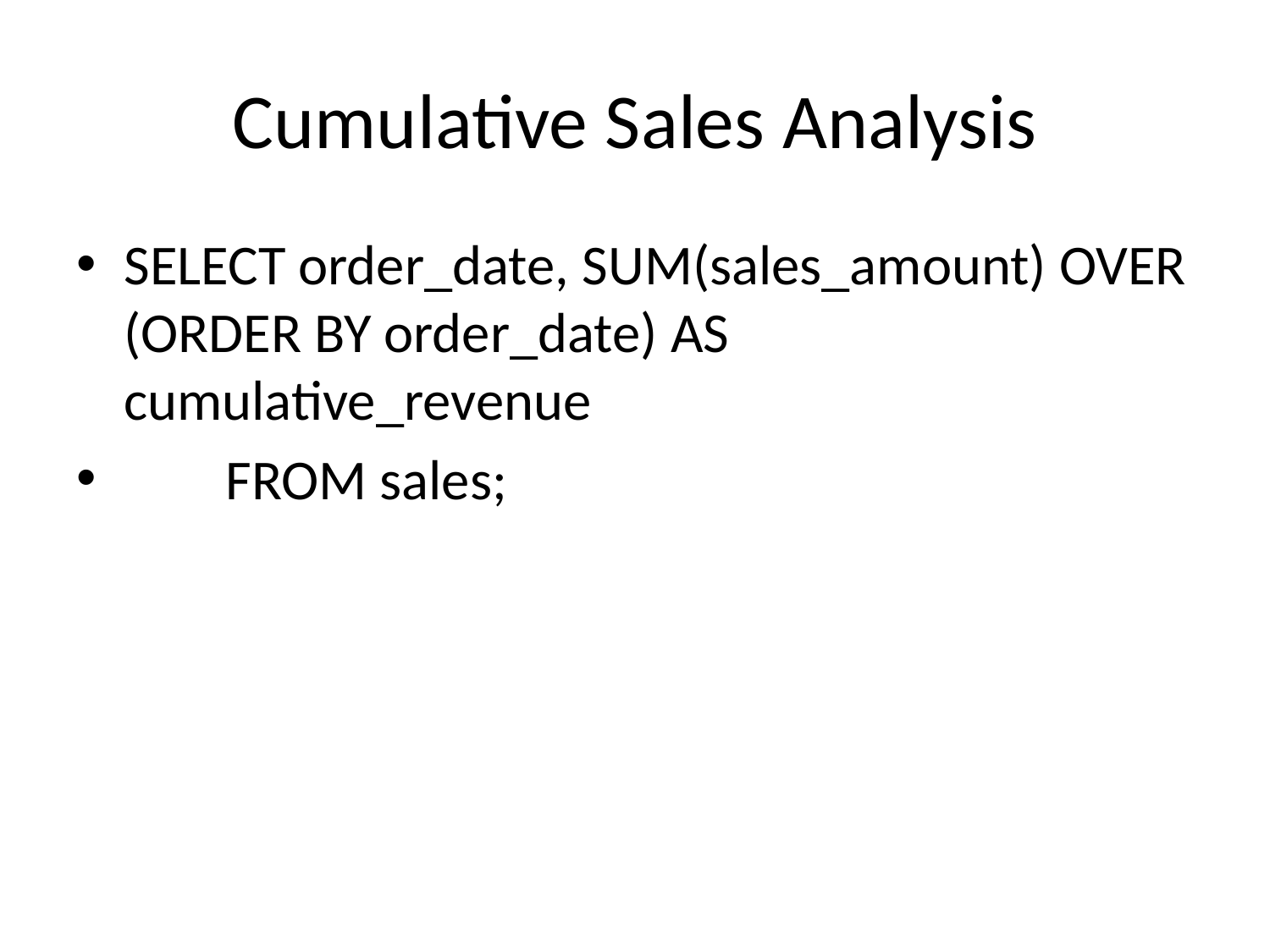

# Cumulative Sales Analysis
SELECT order_date, SUM(sales_amount) OVER (ORDER BY order_date) AS cumulative_revenue
        FROM sales;